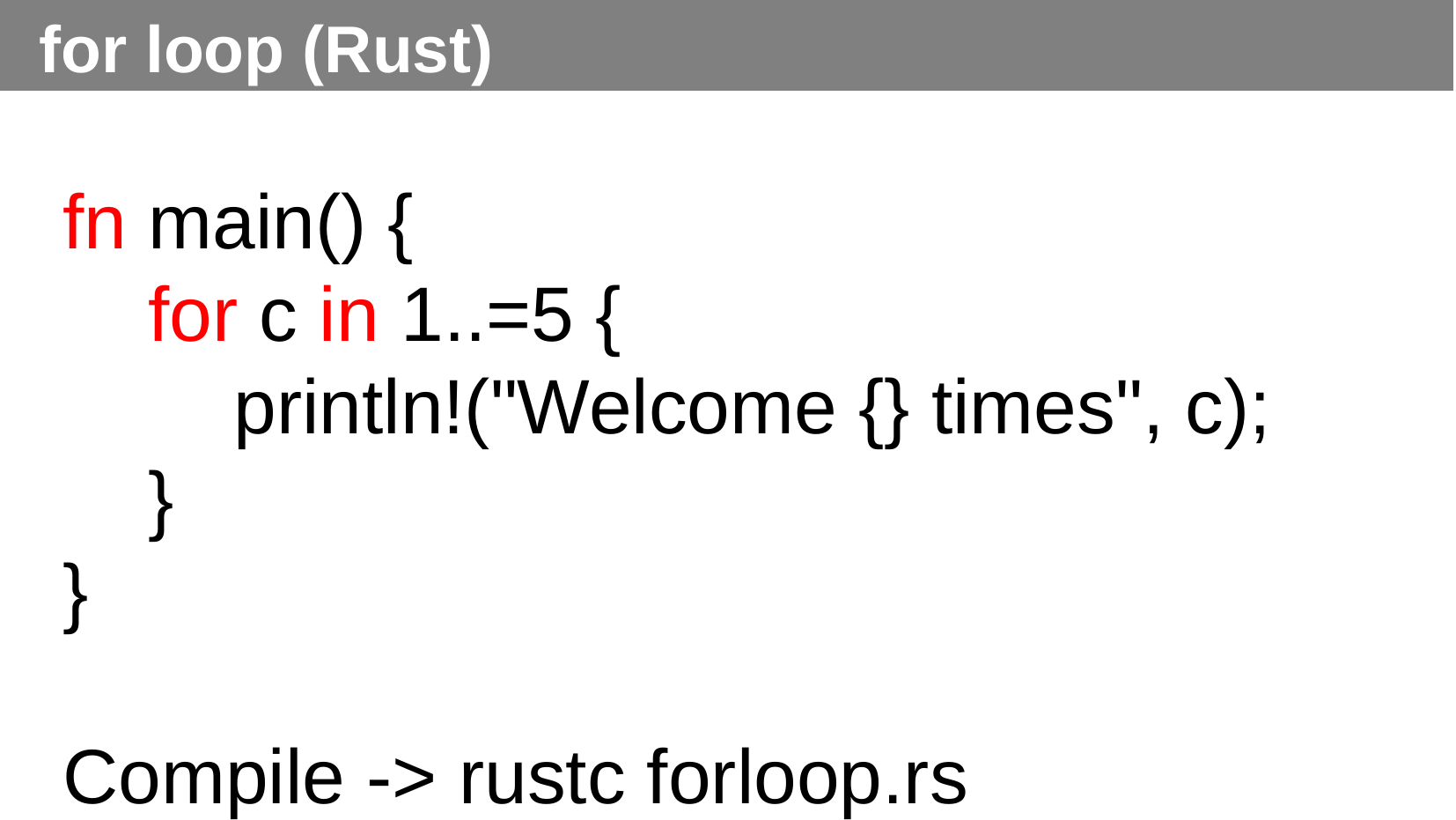

for loop (Rust)

fn main() {
    for c in 1..=5 {
        println!("Welcome {} times", c);
    }
}

Compile -> rustc forloop.rs
c